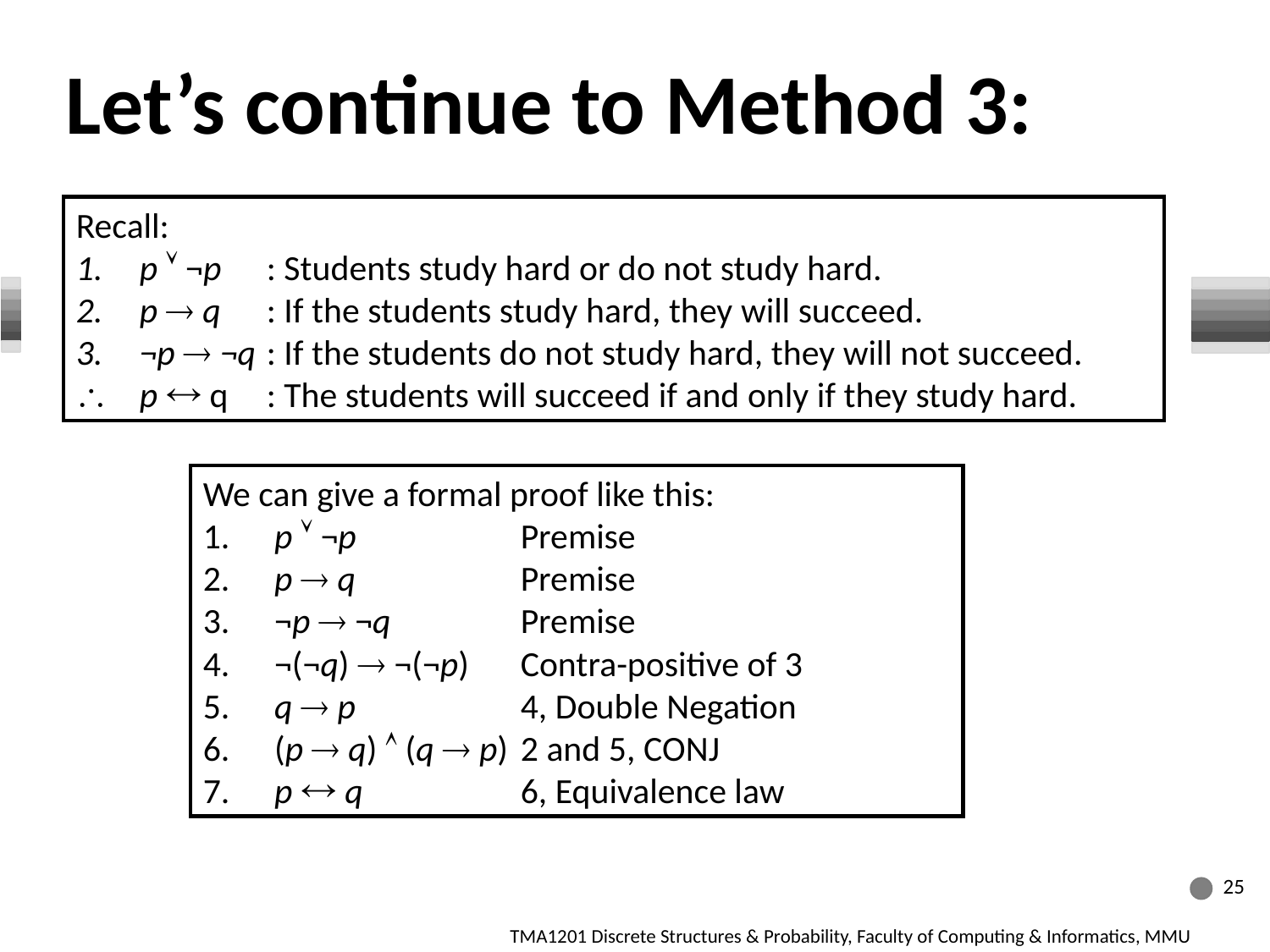

Let’s continue to Method 3:
Recall:
p ∨ ¬p	: Students study hard or do not study hard.
p → q	: If the students study hard, they will succeed.
¬p → ¬q	: If the students do not study hard, they will not succeed.
∴	p ↔ q	: The students will succeed if and only if they study hard.
We can give a formal proof like this:
 p ∨ ¬p		Premise
 p → q		Premise
 ¬p → ¬q		Premise
 ¬(¬q) → ¬(¬p)	Contra-positive of 3
 q → p		4, Double Negation
 (p → q) ∧ (q → p)	2 and 5, CONJ
 p ↔ q		6, Equivalence law
25
TMA1201 Discrete Structures & Probability, Faculty of Computing & Informatics, MMU